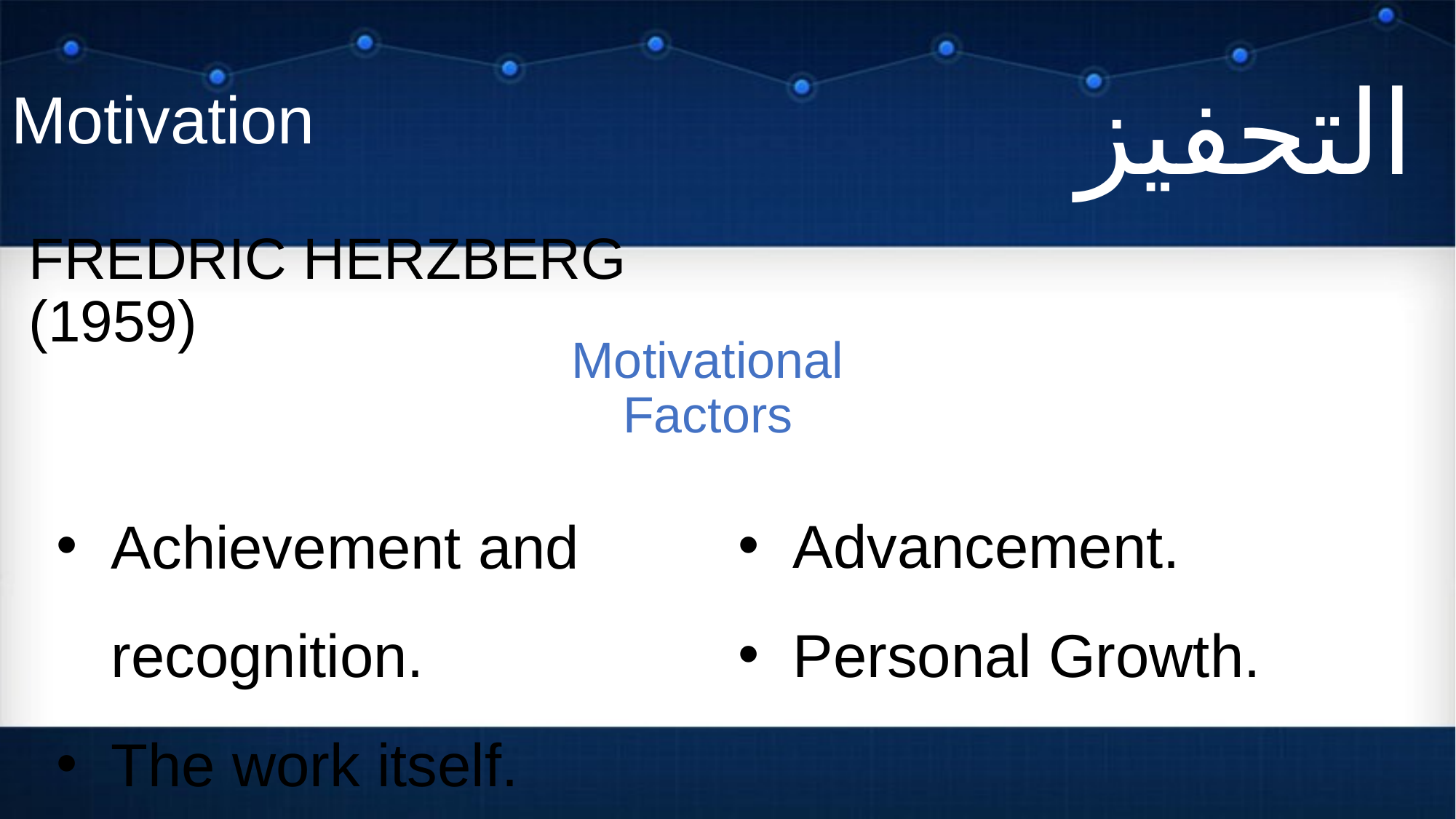

# Motivation
التحفيز
Fredric Herzberg (1959)
Motivational Factors
Achievement and recognition.
The work itself.
Advancement.
Personal Growth.